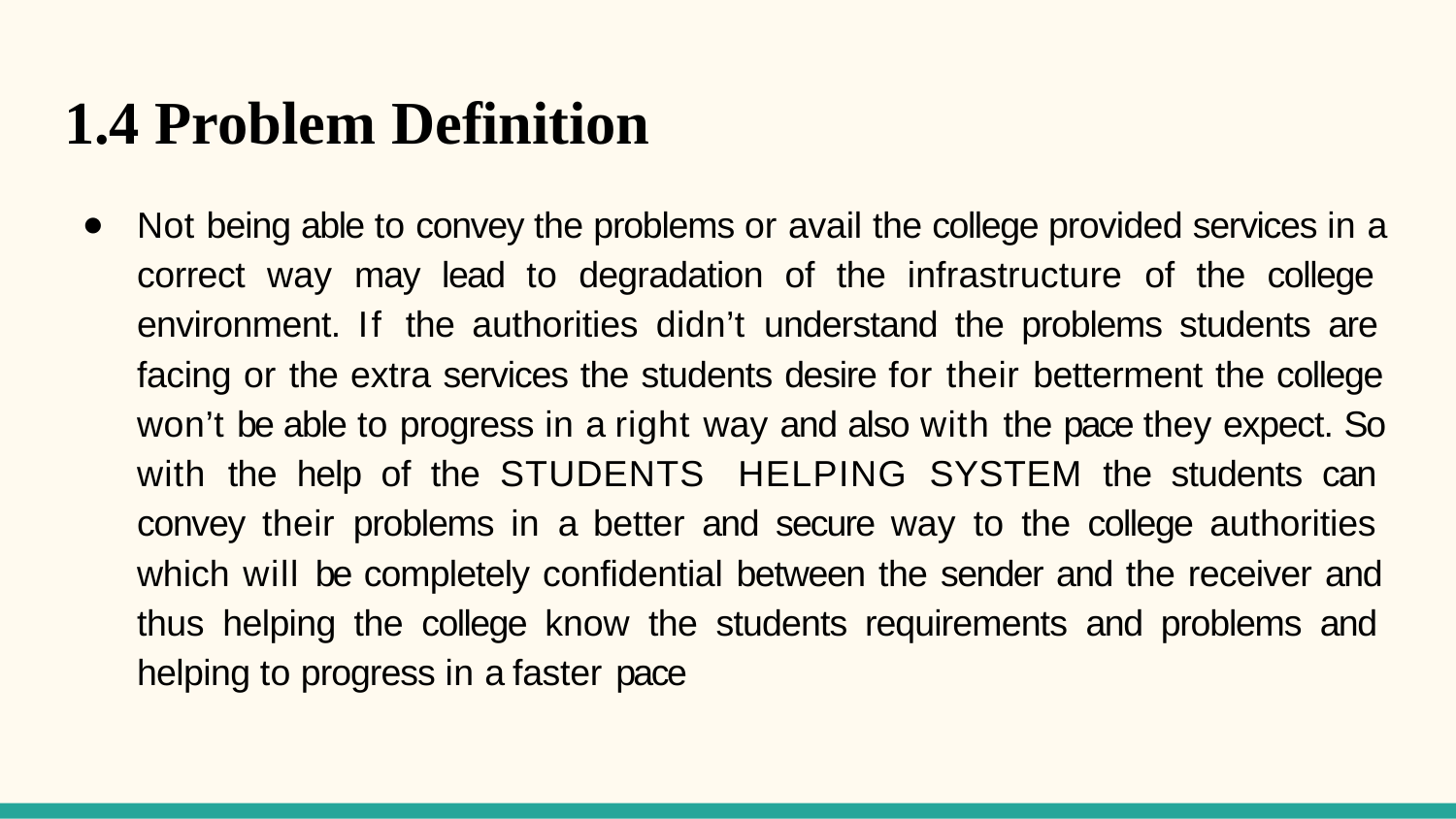

# 1.4 Problem Definition
Not being able to convey the problems or avail the college provided services in a  correct way may lead to degradation of the infrastructure of the college  environment. If the authorities didn’t understand the problems students are  facing or the extra services the students desire for their betterment the college  won’t be able to progress in a right way and also with the pace they expect. So  with the help of the STUDENTS HELPING SYSTEM the students can  convey their problems in a better and secure way to the college authorities  which will be completely confidential between the sender and the receiver and  thus helping the college know the students requirements and problems and  helping to progress in a faster pace